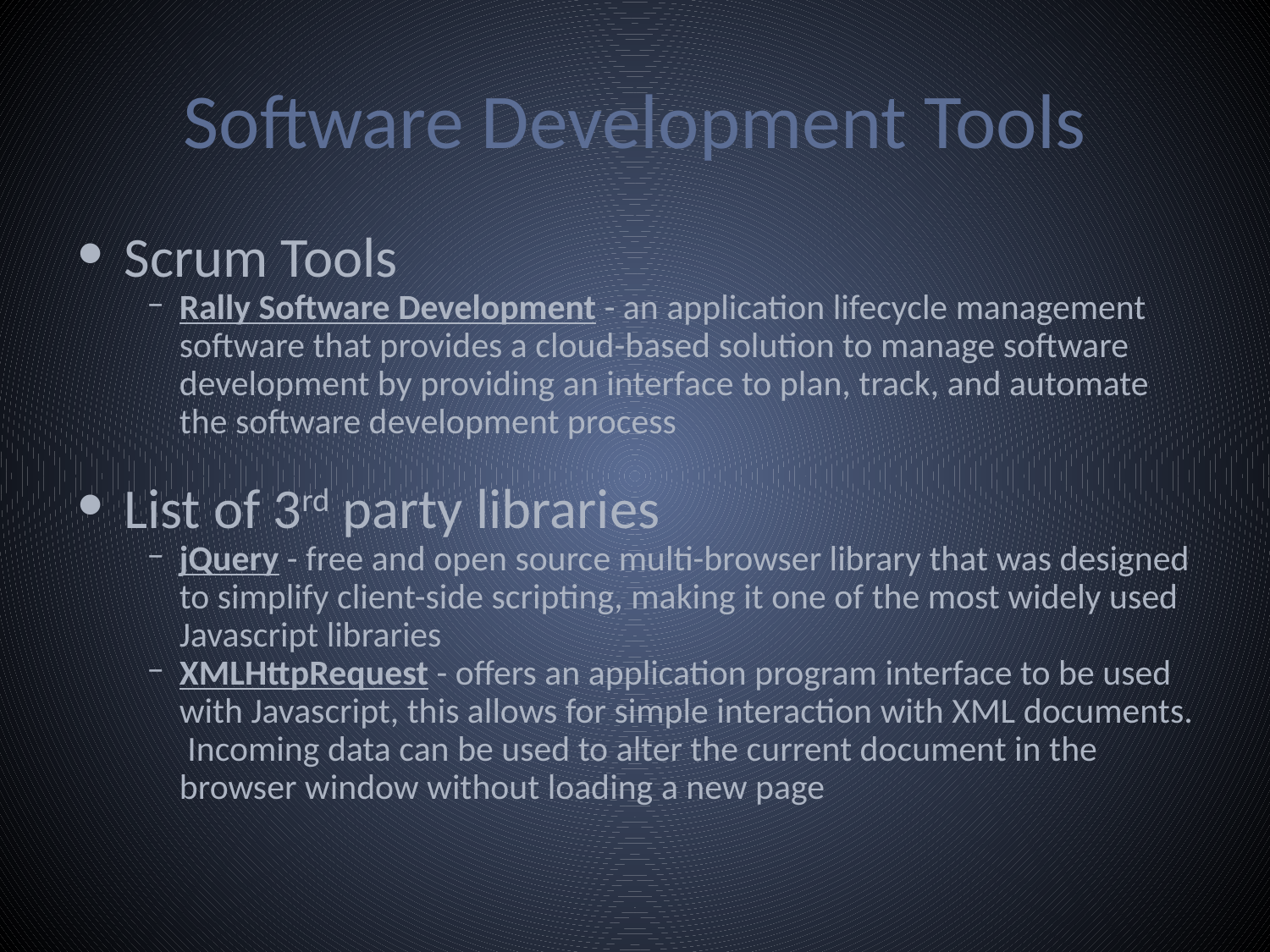

# Software Development Tools
Scrum Tools
Rally Software Development - an application lifecycle management software that provides a cloud-based solution to manage software development by providing an interface to plan, track, and automate the software development process

List of 3rd party libraries
jQuery - free and open source multi-browser library that was designed to simplify client-side scripting, making it one of the most widely used Javascript libraries
XMLHttpRequest - offers an application program interface to be used with Javascript, this allows for simple interaction with XML documents.  Incoming data can be used to alter the current document in the browser window without loading a new page